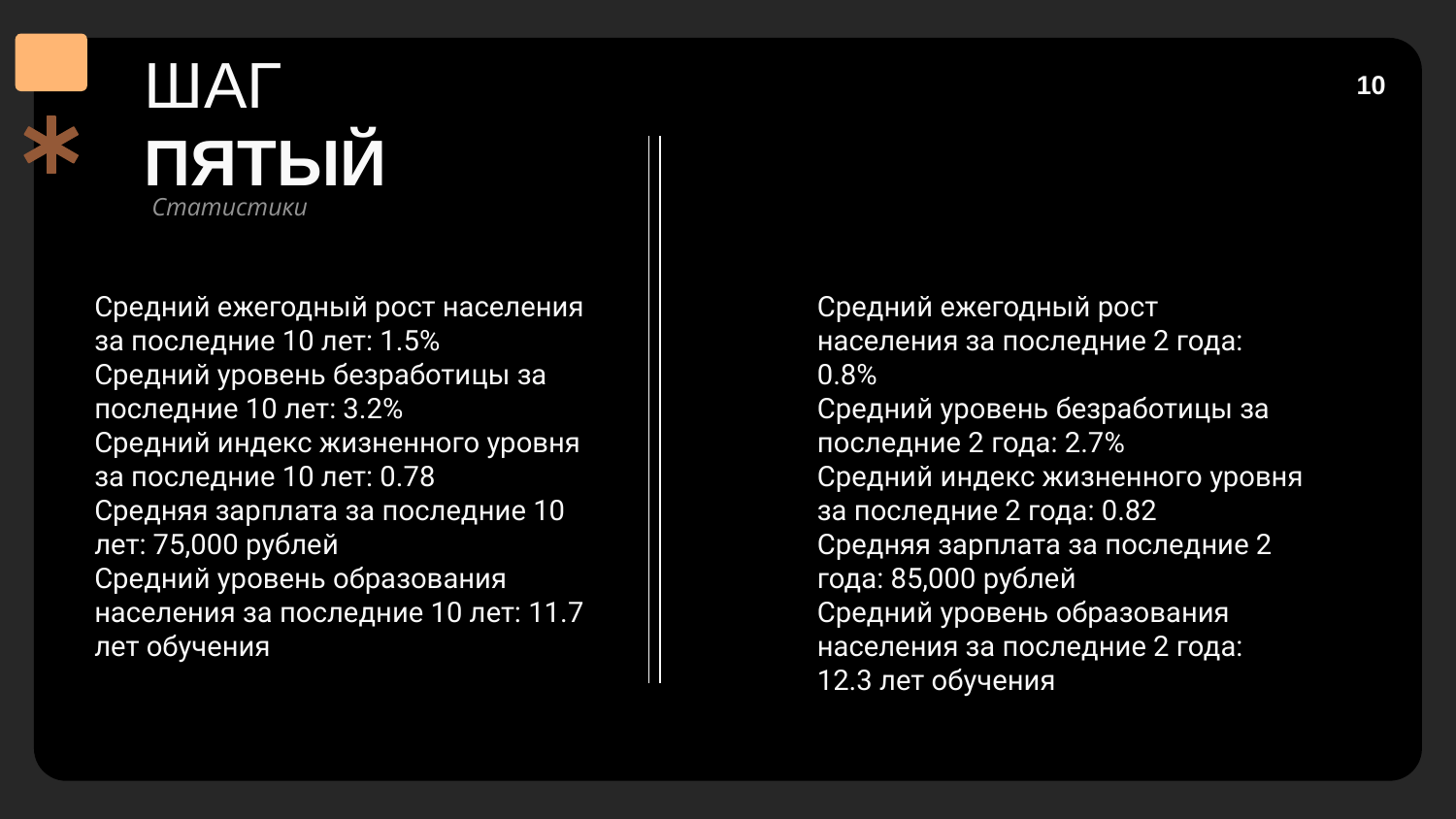

10
# ШАГ  ПЯТЫЙ
Статистики
Средний ежегодный рост населения за последние 2 года: 0.8%
Средний уровень безработицы за последние 2 года: 2.7%
Средний индекс жизненного уровня за последние 2 года: 0.82
Средняя зарплата за последние 2 года: 85,000 рублей
Средний уровень образования населения за последние 2 года: 12.3 лет обучения
Средний ежегодный рост населения за последние 10 лет: 1.5%
Средний уровень безработицы за последние 10 лет: 3.2%
Средний индекс жизненного уровня за последние 10 лет: 0.78
Средняя зарплата за последние 10 лет: 75,000 рублей
Средний уровень образования населения за последние 10 лет: 11.7 лет обучения